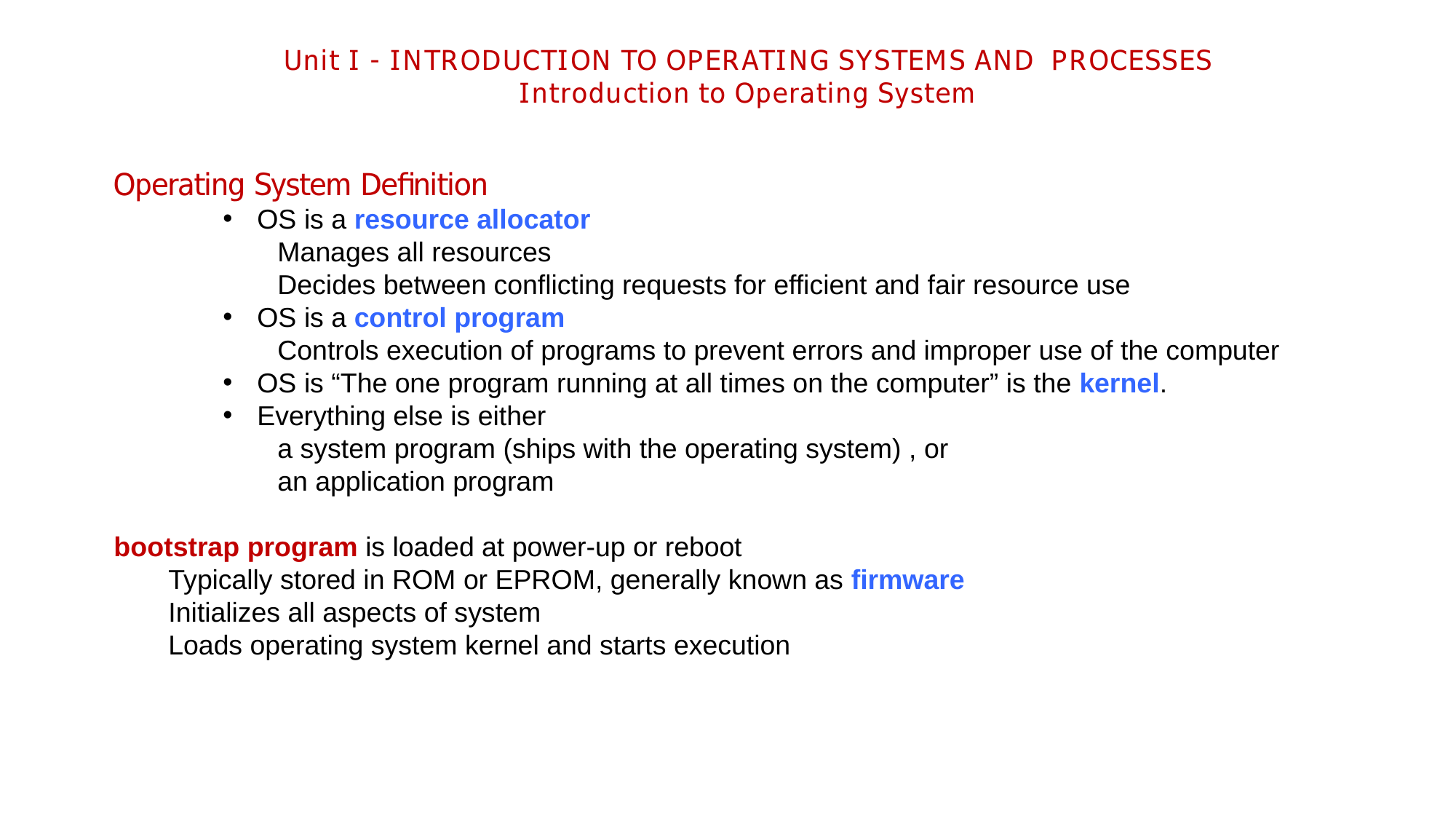

Unit I - INTRODUCTION TO OPERATING SYSTEMS AND  PROCESSES
Introduction to Operating System
Operating System Definition
OS is a resource allocator
Manages all resources
Decides between conflicting requests for efficient and fair resource use
OS is a control program
Controls execution of programs to prevent errors and improper use of the computer
OS is “The one program running at all times on the computer” is the kernel.
Everything else is either
a system program (ships with the operating system) , or
an application program

bootstrap program is loaded at power-up or reboot
Typically stored in ROM or EPROM, generally known as firmware
Initializes all aspects of system
Loads operating system kernel and starts execution